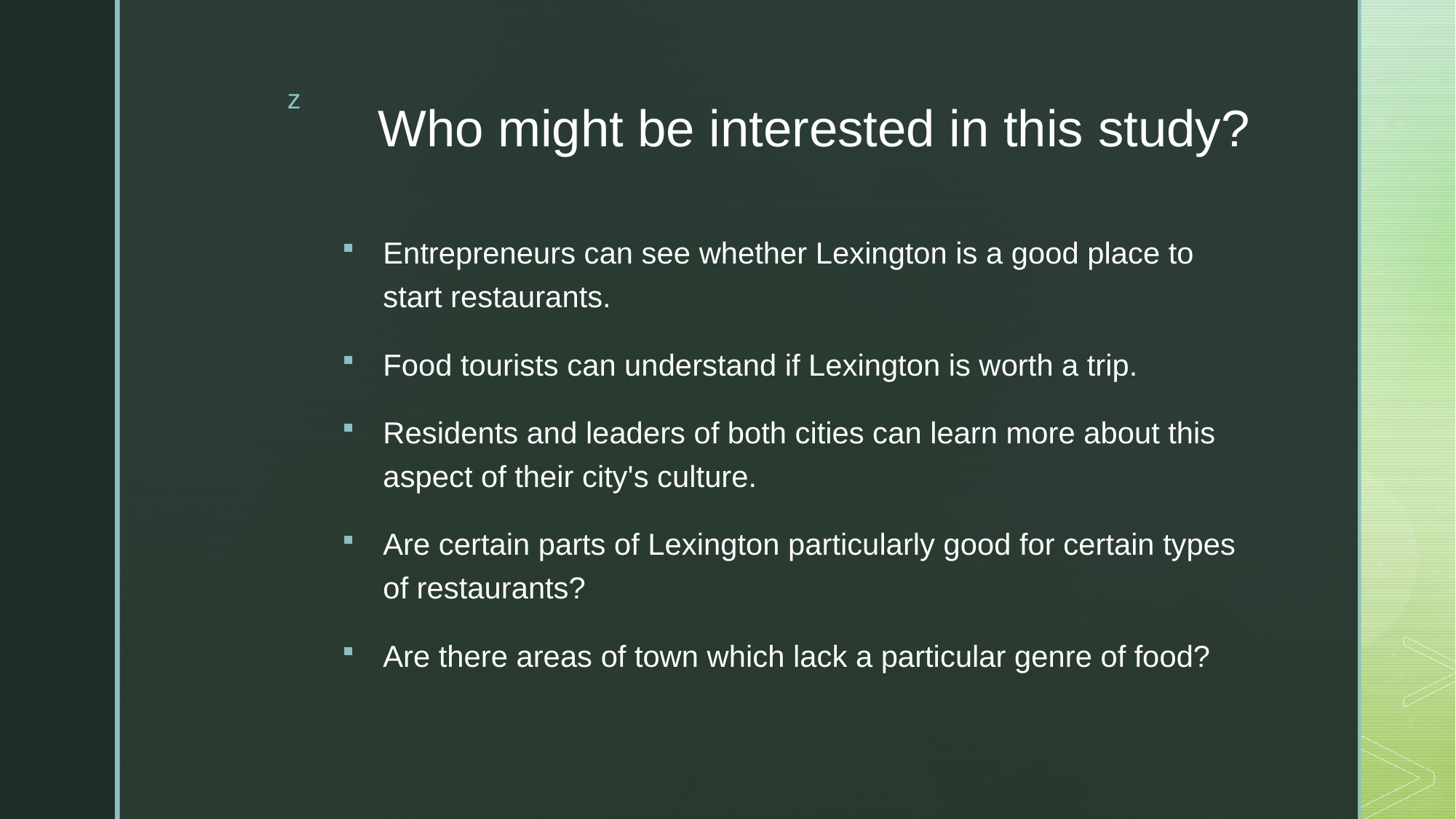

# Who might be interested in this study?
Entrepreneurs can see whether Lexington is a good place to start restaurants.
Food tourists can understand if Lexington is worth a trip.
Residents and leaders of both cities can learn more about this aspect of their city's culture.
Are certain parts of Lexington particularly good for certain types of restaurants?
Are there areas of town which lack a particular genre of food?